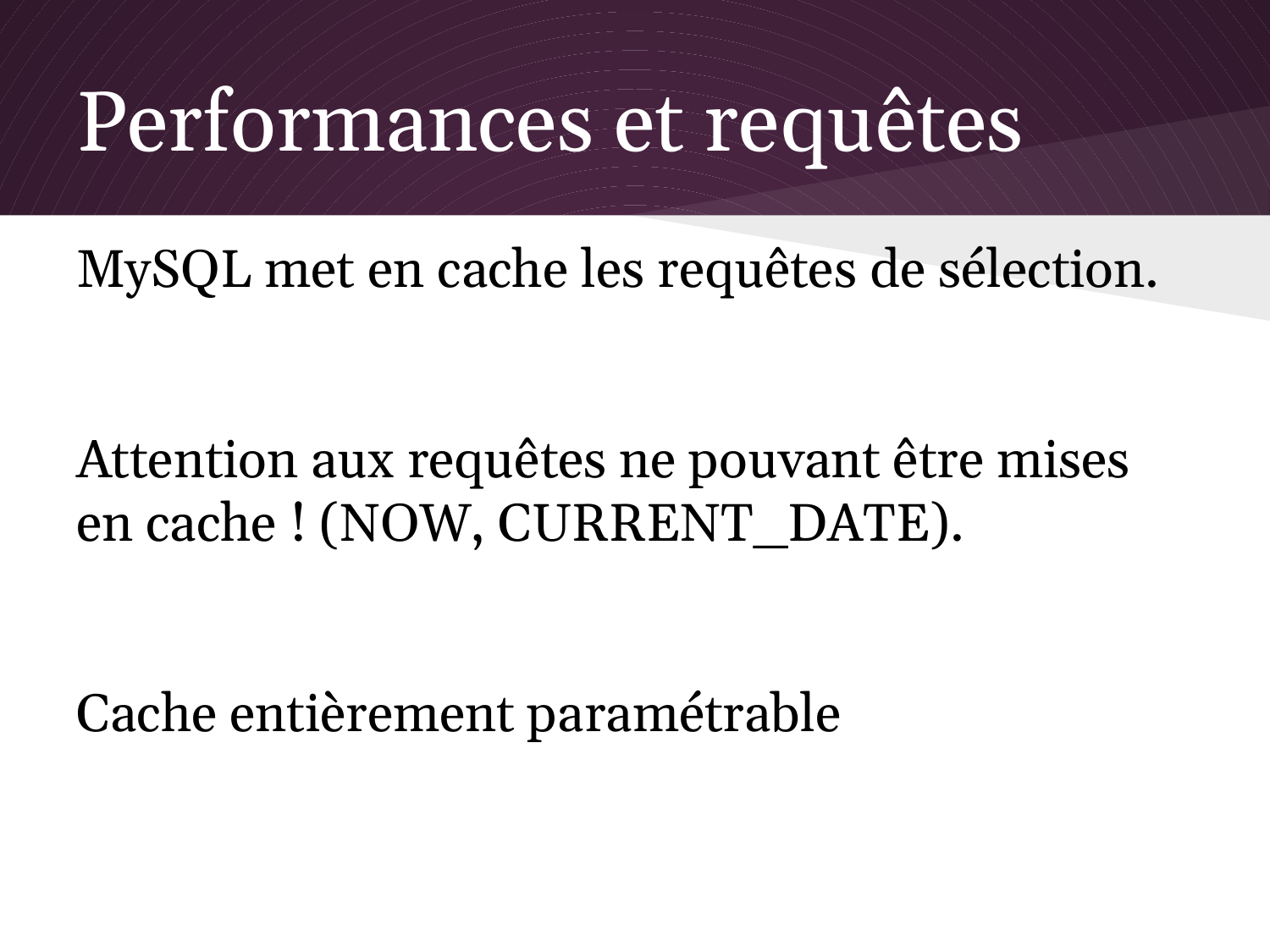

# Performances et requêtes
MySQL met en cache les requêtes de sélection.

Attention aux requêtes ne pouvant être mises en cache ! (NOW, CURRENT_DATE).

Cache entièrement paramétrable